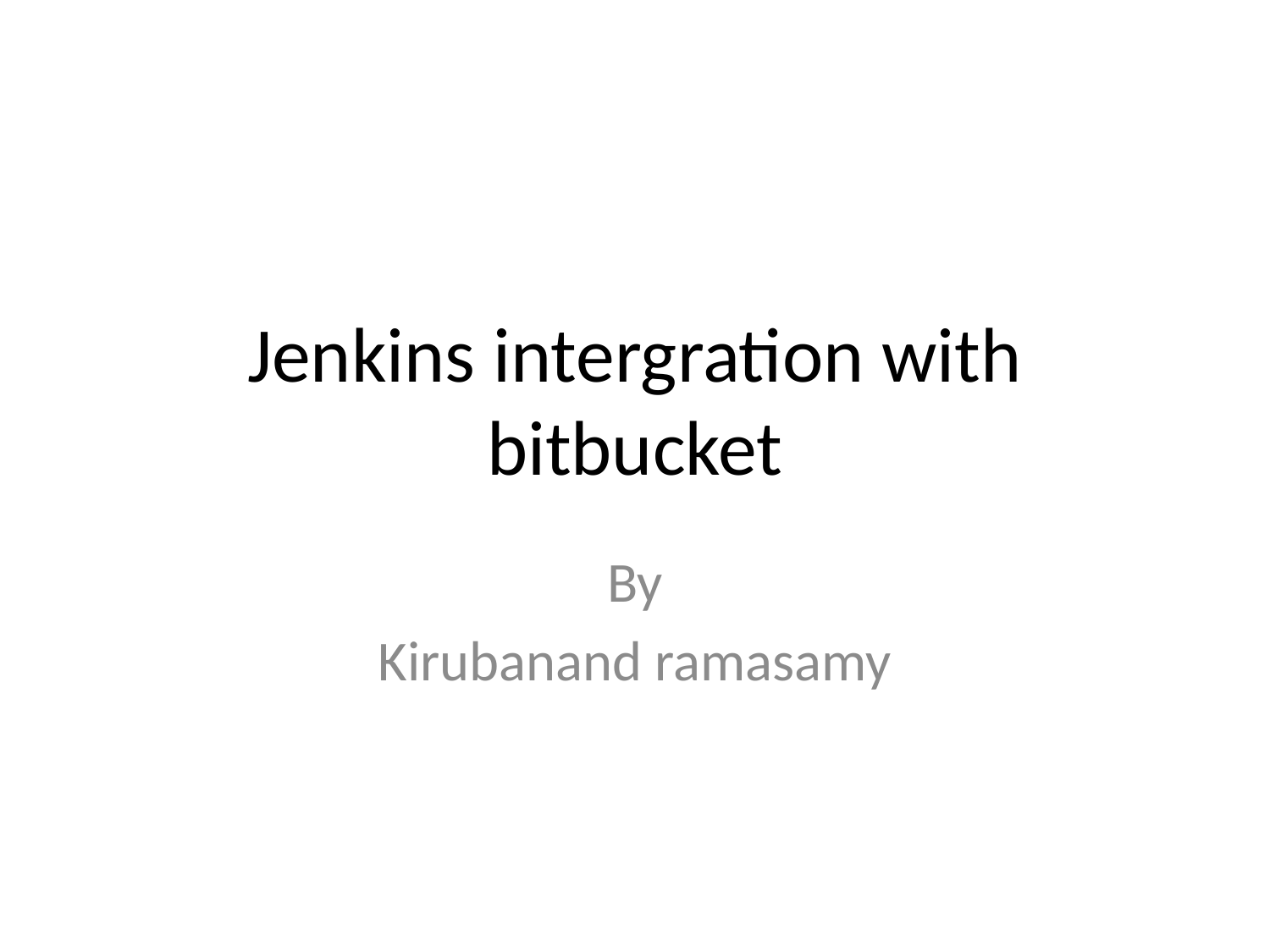

# Jenkins intergration with bitbucket
By
Kirubanand ramasamy